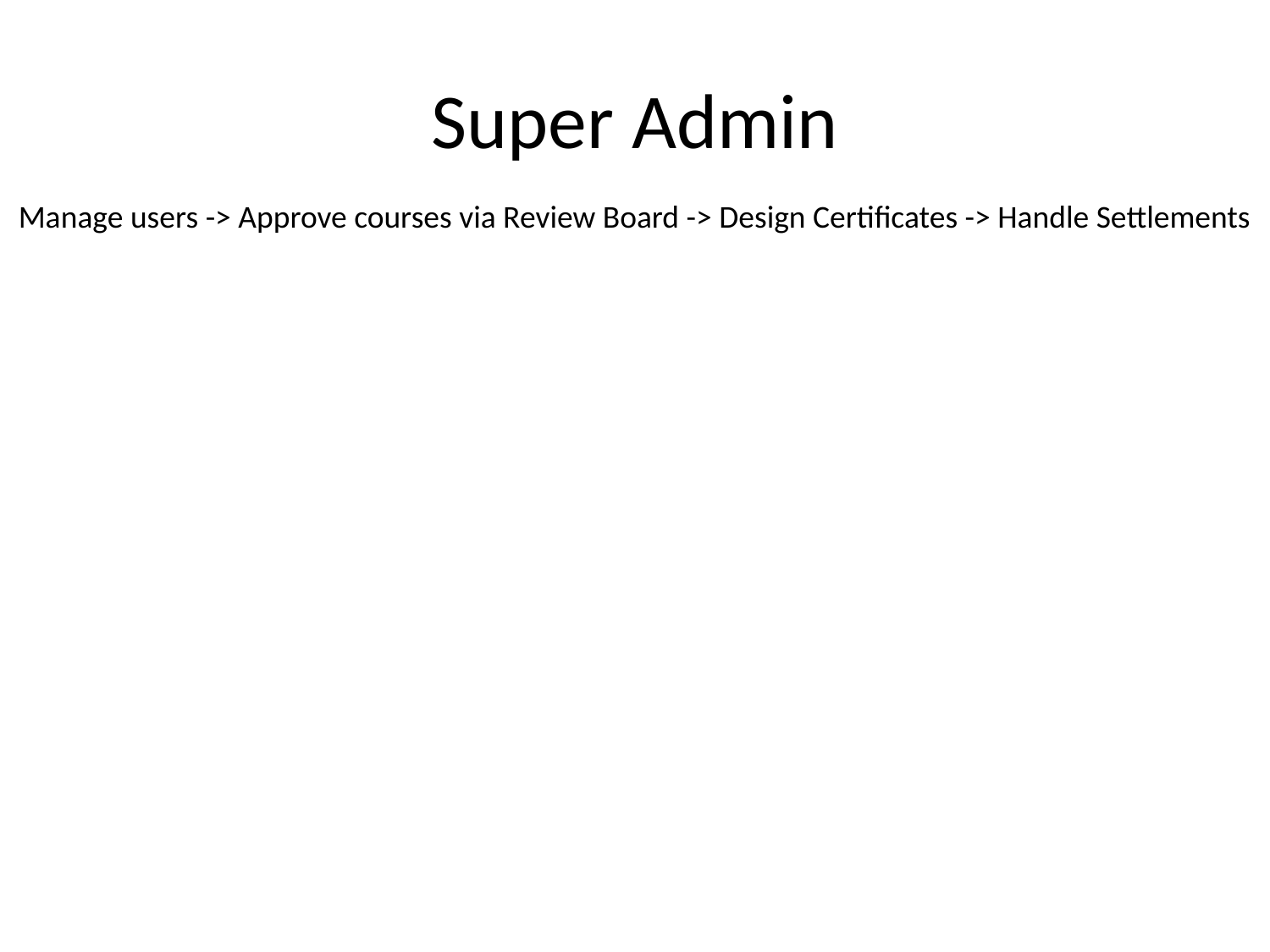

# Super Admin

Manage users -> Approve courses via Review Board -> Design Certificates -> Handle Settlements